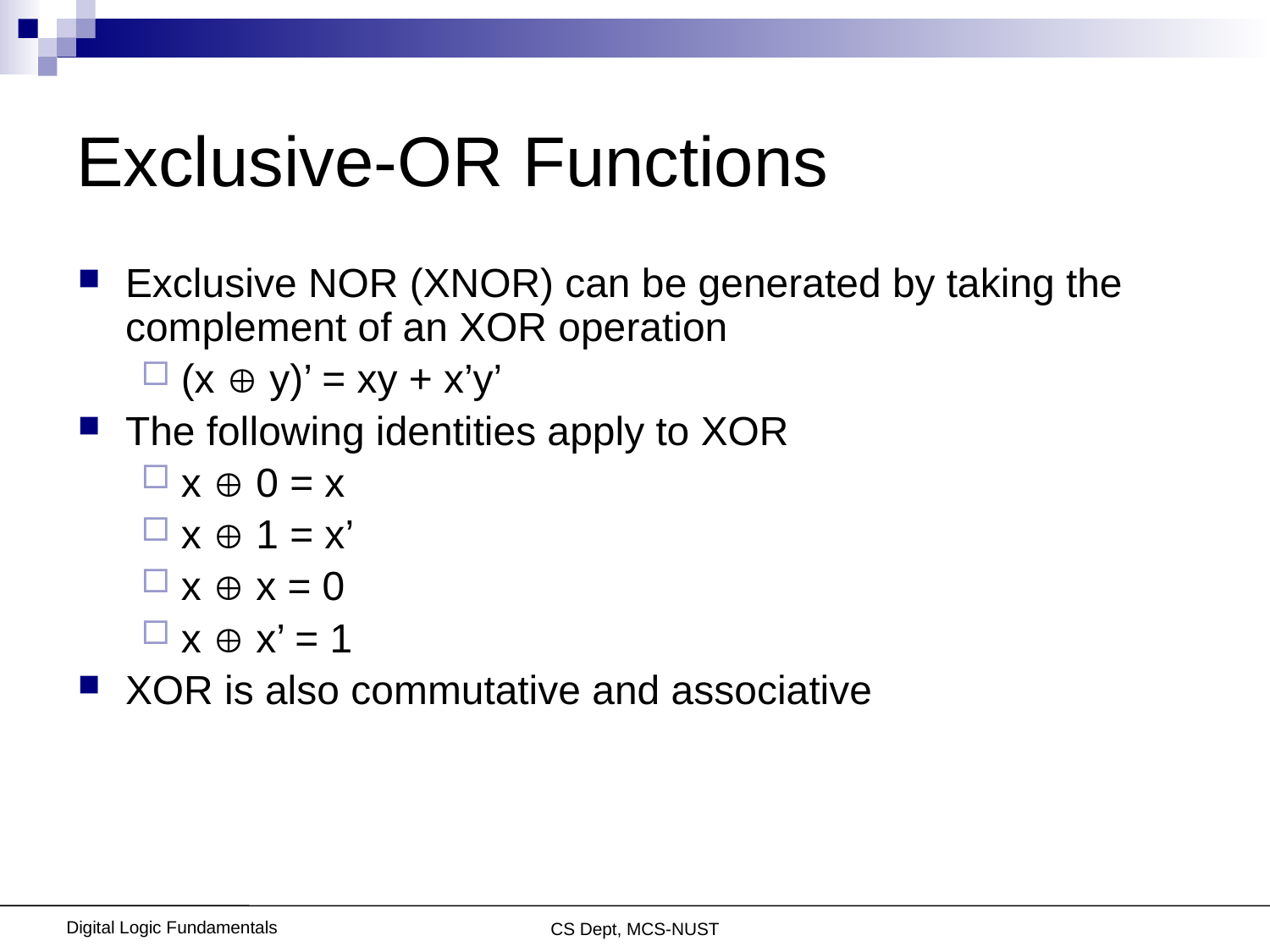

# Exclusive-OR Functions
Exclusive NOR (XNOR) can be generated by taking the complement of an XOR operation
(x ⊕ y)’ = xy + x’y’
The following identities apply to XOR
x ⊕ 0 = x
x ⊕ 1 = x’
x ⊕ x = 0
x ⊕ x’ = 1
XOR is also commutative and associative